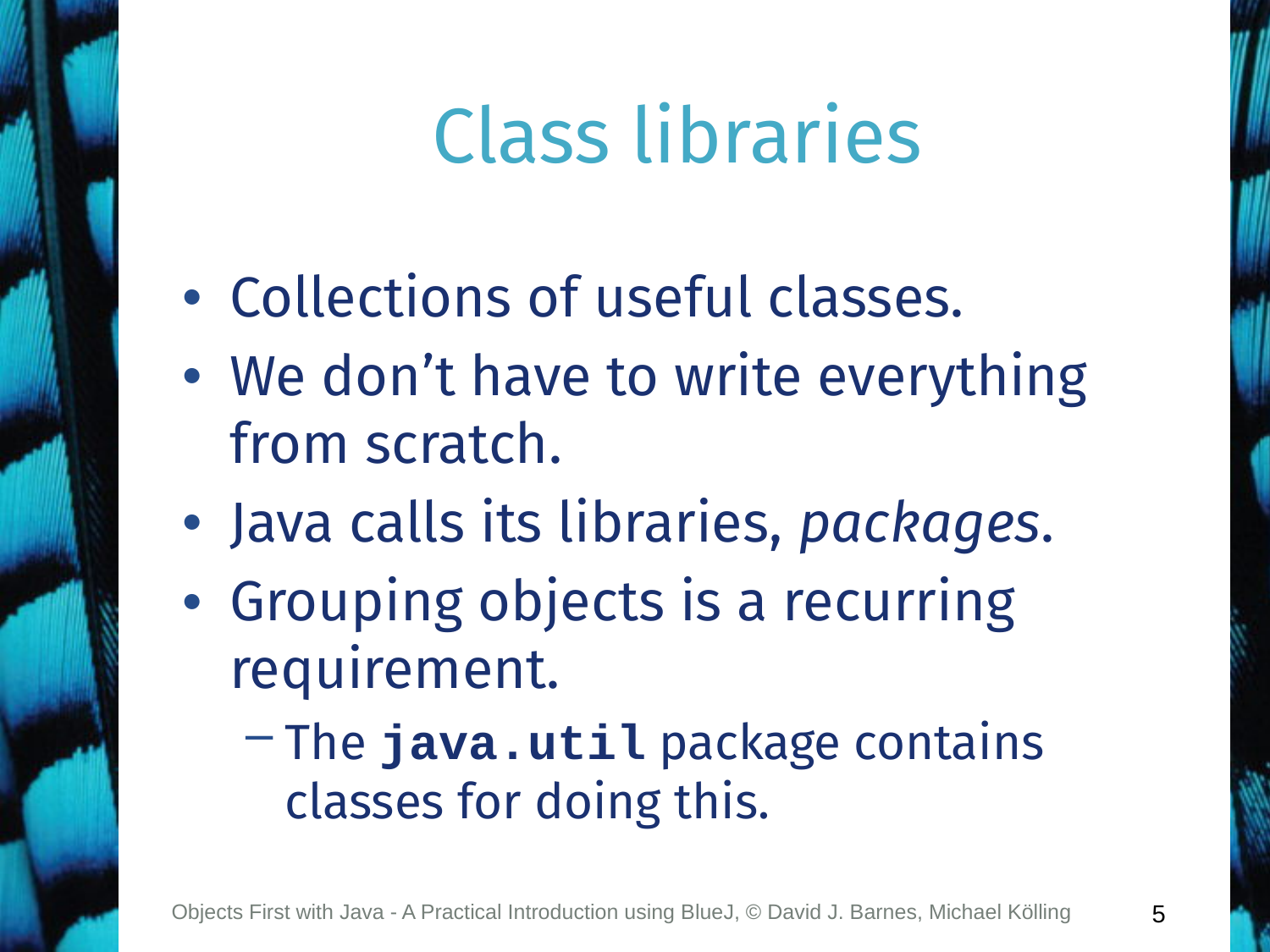

# Class libraries
Collections of useful classes.
We don’t have to write everything from scratch.
Java calls its libraries, packages.
Grouping objects is a recurring requirement.
The java.util package contains classes for doing this.
Objects First with Java - A Practical Introduction using BlueJ, © David J. Barnes, Michael Kölling